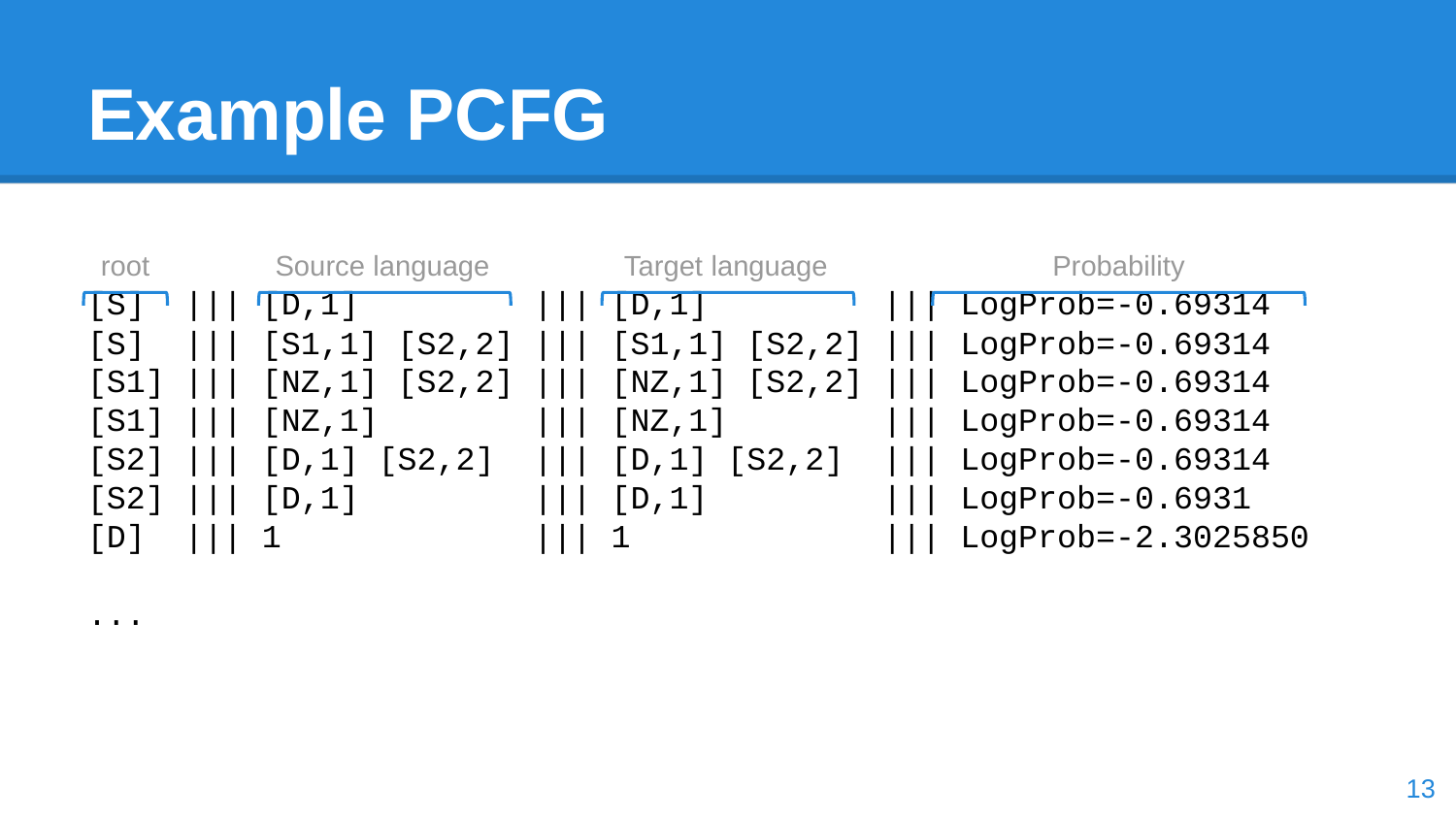

# Example PCFG

[S]  ||| [D,1]         ||| [D,1]         ||| LogProb=-0.69314
[S]  ||| [S1,1] [S2,2] ||| [S1,1] [S2,2] ||| LogProb=-0.69314
[S1] ||| [NZ,1] [S2,2] ||| [NZ,1] [S2,2] ||| LogProb=-0.69314
[S1] ||| [NZ,1]        ||| [NZ,1]        ||| LogProb=-0.69314
[S2] ||| [D,1] [S2,2]  ||| [D,1] [S2,2]  ||| LogProb=-0.69314
[S2] ||| [D,1]         ||| [D,1]         ||| LogProb=-0.6931
[D]  ||| 1             ||| 1             ||| LogProb=-2.3025850

...

root
Source language
Target language
Probability

13